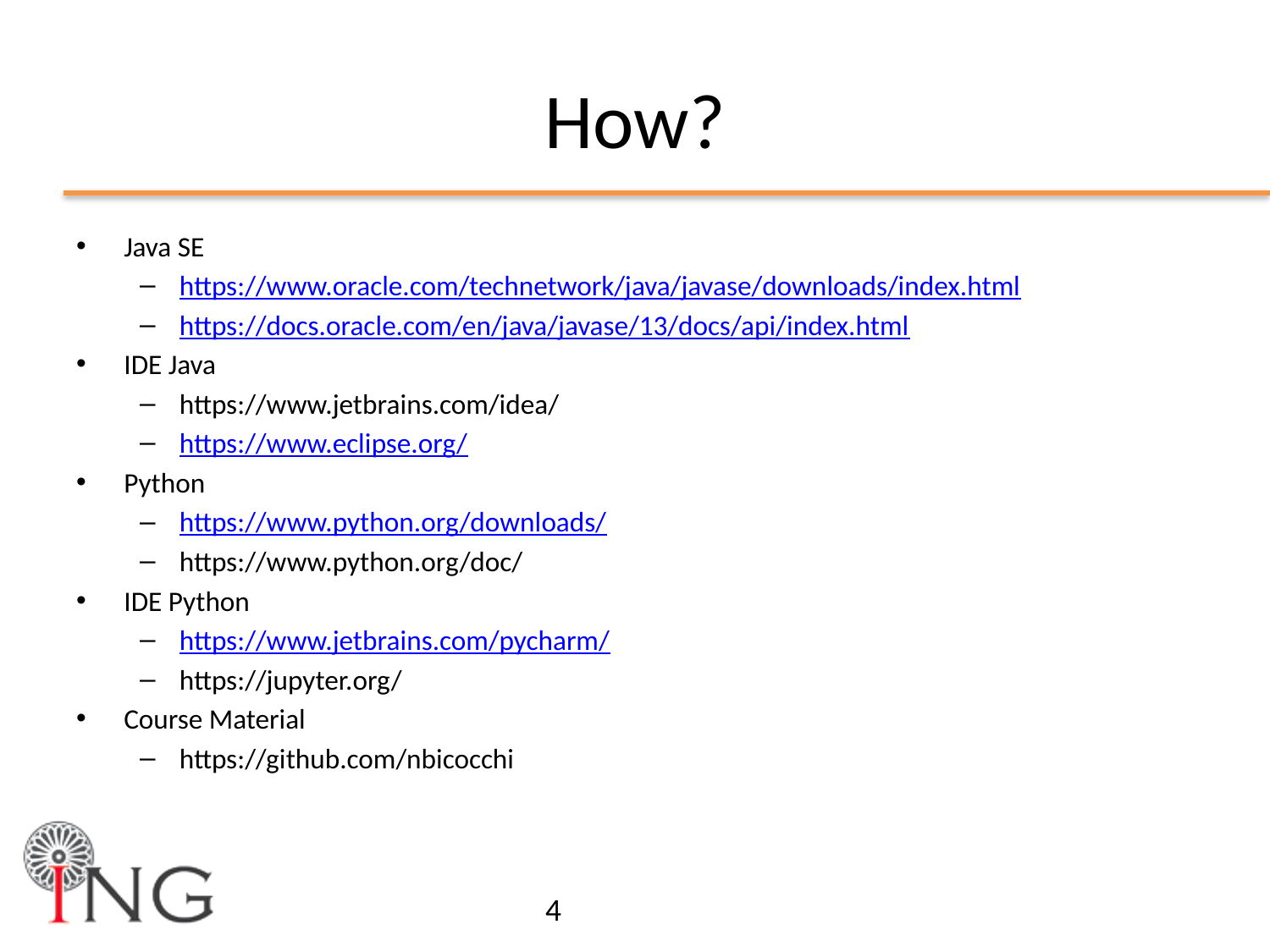

# How?
Java SE
https://www.oracle.com/technetwork/java/javase/downloads/index.html
https://docs.oracle.com/en/java/javase/13/docs/api/index.html
IDE Java
https://www.jetbrains.com/idea/
https://www.eclipse.org/
Python
https://www.python.org/downloads/
https://www.python.org/doc/
IDE Python
https://www.jetbrains.com/pycharm/
https://jupyter.org/
Course Material
https://github.com/nbicocchi

4